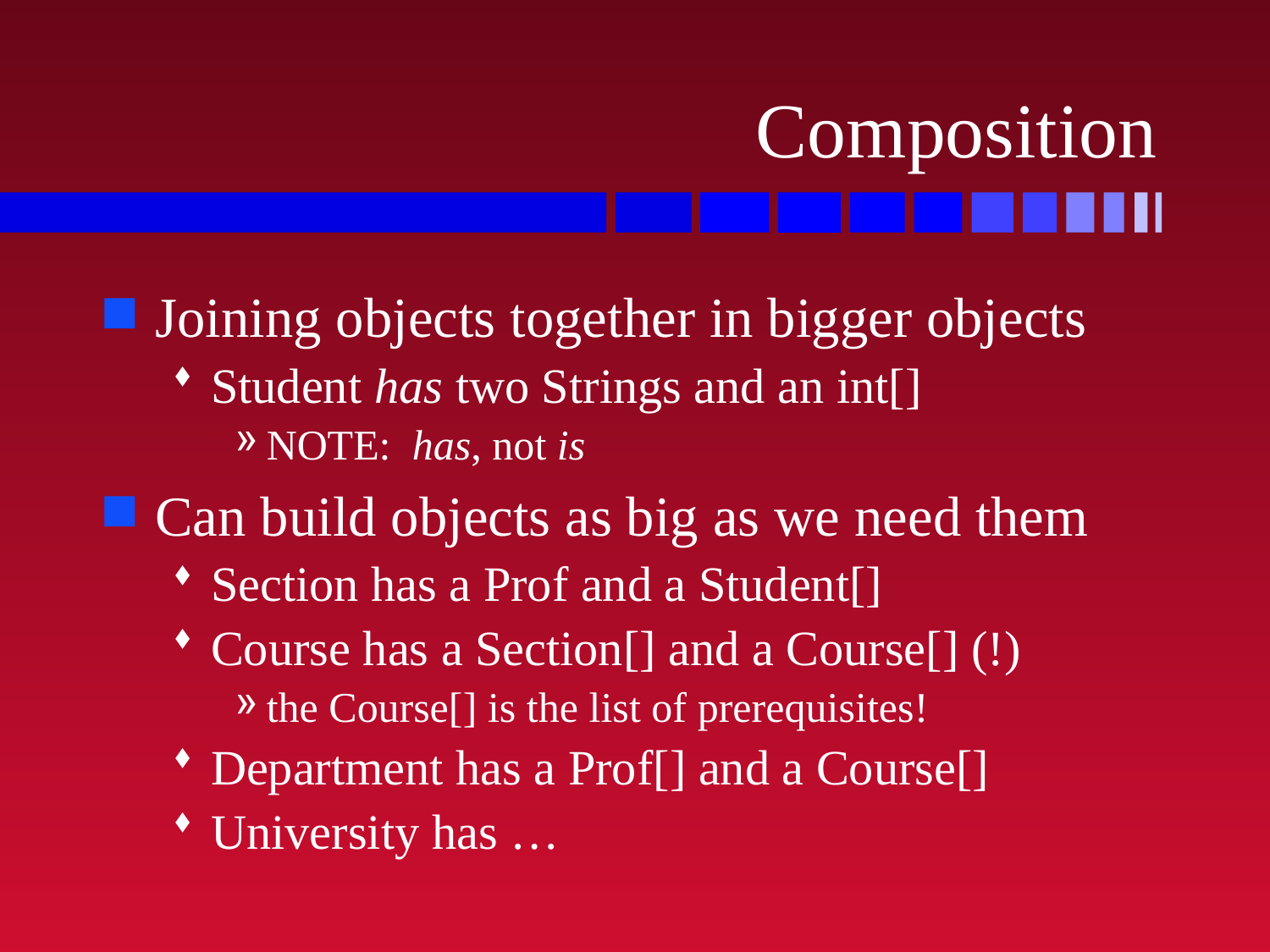

# Composition
Joining objects together in bigger objects
Student has two Strings and an int[]
NOTE:  has, not is
Can build objects as big as we need them
Section has a Prof and a Student[]
Course has a Section[] and a Course[] (!)
the Course[] is the list of prerequisites!
Department has a Prof[] and a Course[]
University has …